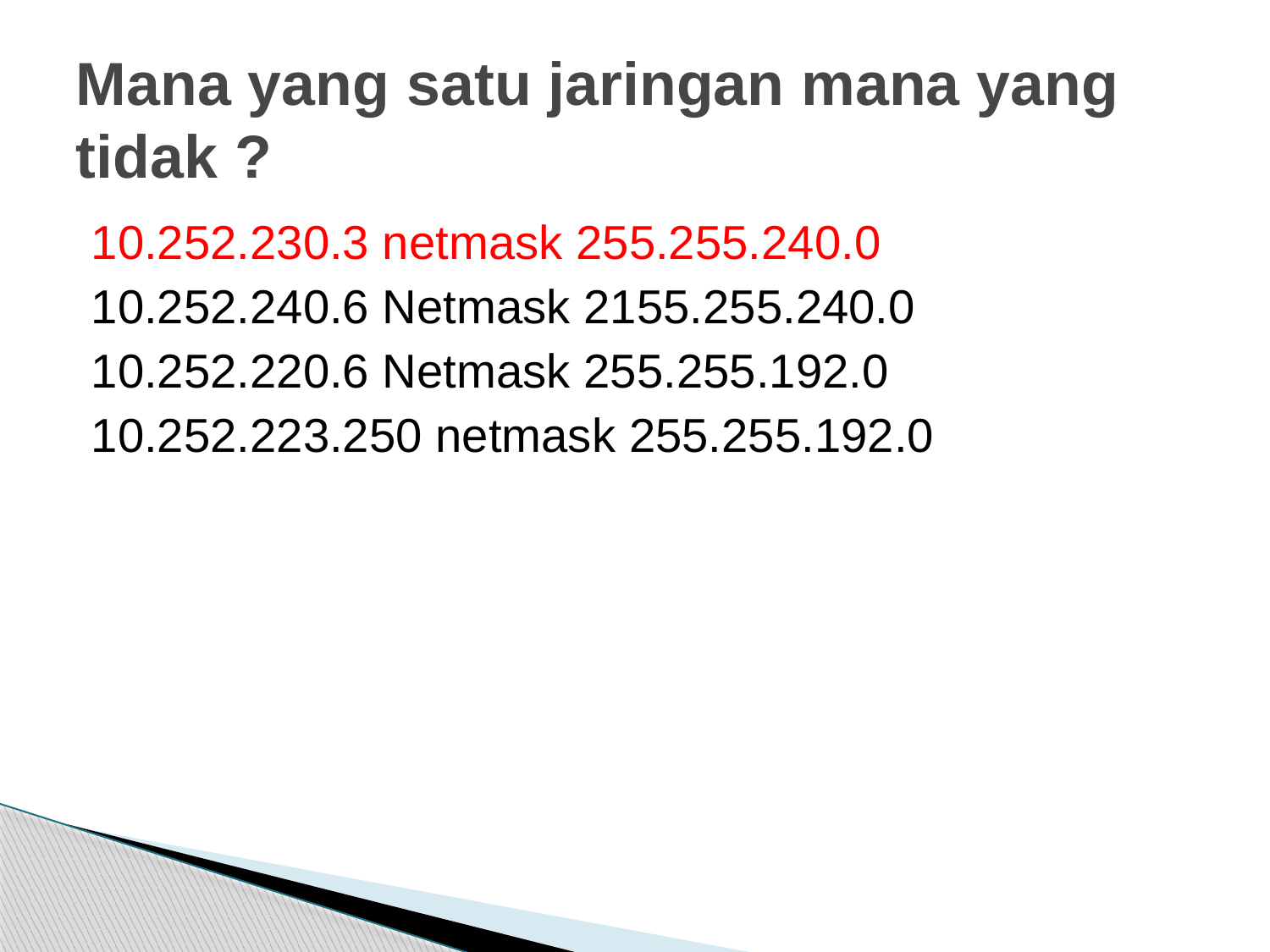

# Mana yang satu jaringan mana yang tidak ?
10.252.230.3 netmask 255.255.240.0
10.252.240.6 Netmask 2155.255.240.0
10.252.220.6 Netmask 255.255.192.0
10.252.223.250 netmask 255.255.192.0